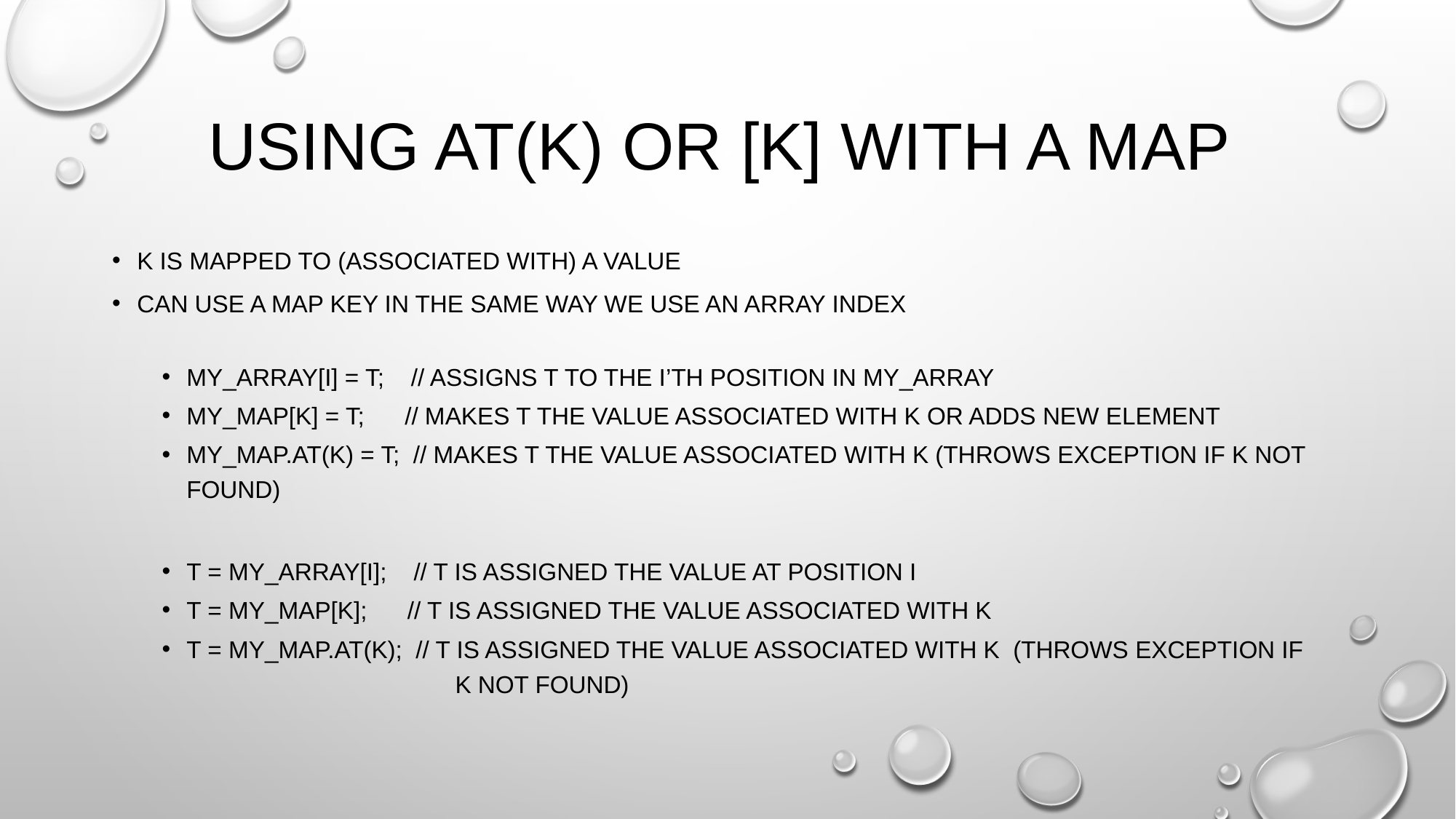

# Using at(k) or [k] with a map
K is mapped to (associated with) a value
Can use a map key in the same way we use an array index
My_array[i] = T;    // assigns t to the I’th position in my_array
My_map[k] = t;      // makes t the value associated with k or adds new element
My_map.at(k) = t;  // makes t the value associated with k (throws exception if k not found)

t = my_array[i];    // t is assigned the value at position i
T = my_Map[k];      // t is assigned the value associated with k
t = my_map.at(k);  // t is assigned the value associated with k  (throws exception if
                                        k not found)